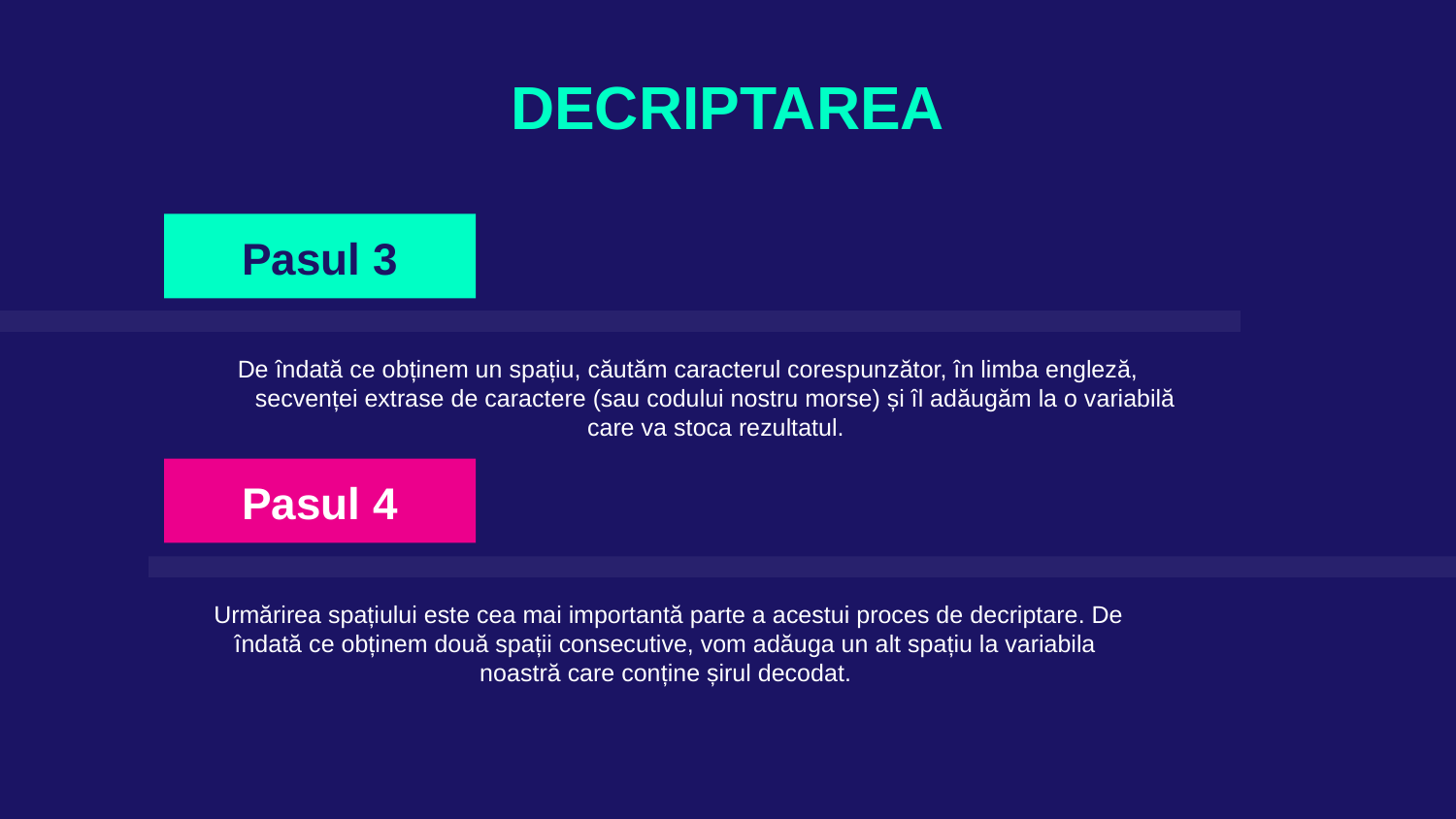

DECRIPTAREA
Pasul 3
De îndată ce obținem un spațiu, căutăm caracterul corespunzător, în limba engleză, secvenței extrase de caractere (sau codului nostru morse) și îl adăugăm la o variabilă care va stoca rezultatul.
Pasul 4
 Urmărirea spațiului este cea mai importantă parte a acestui proces de decriptare. De îndată ce obținem două spații consecutive, vom adăuga un alt spațiu la variabila noastră care conține șirul decodat.